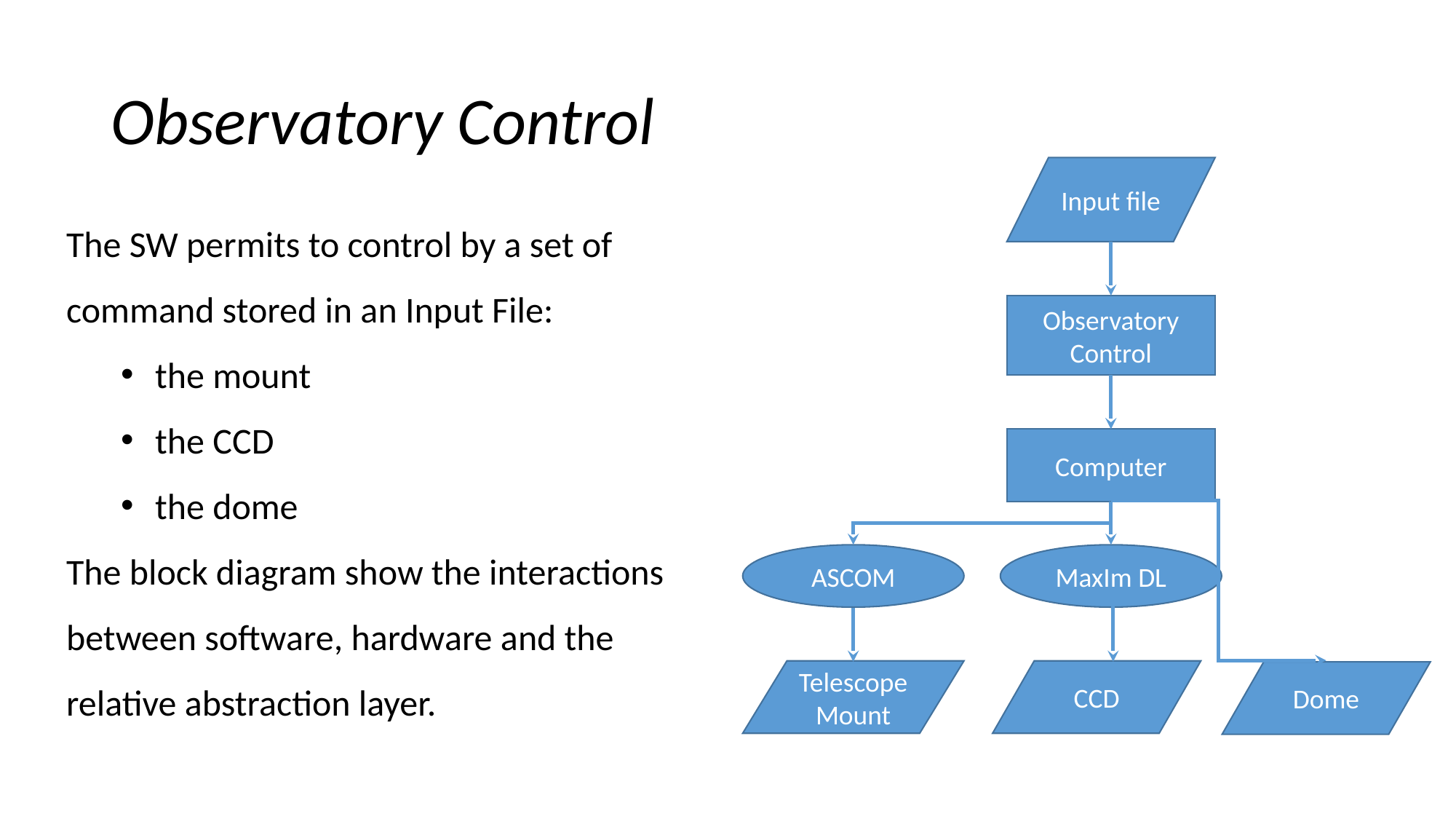

# Observatory Control
Input file
The SW permits to control by a set of command stored in an Input File:
the mount
the CCD
the dome
The block diagram show the interactions between software, hardware and the relative abstraction layer.
Observatory Control
Computer
ASCOM
MaxIm DL
Telescope Mount
CCD
Dome